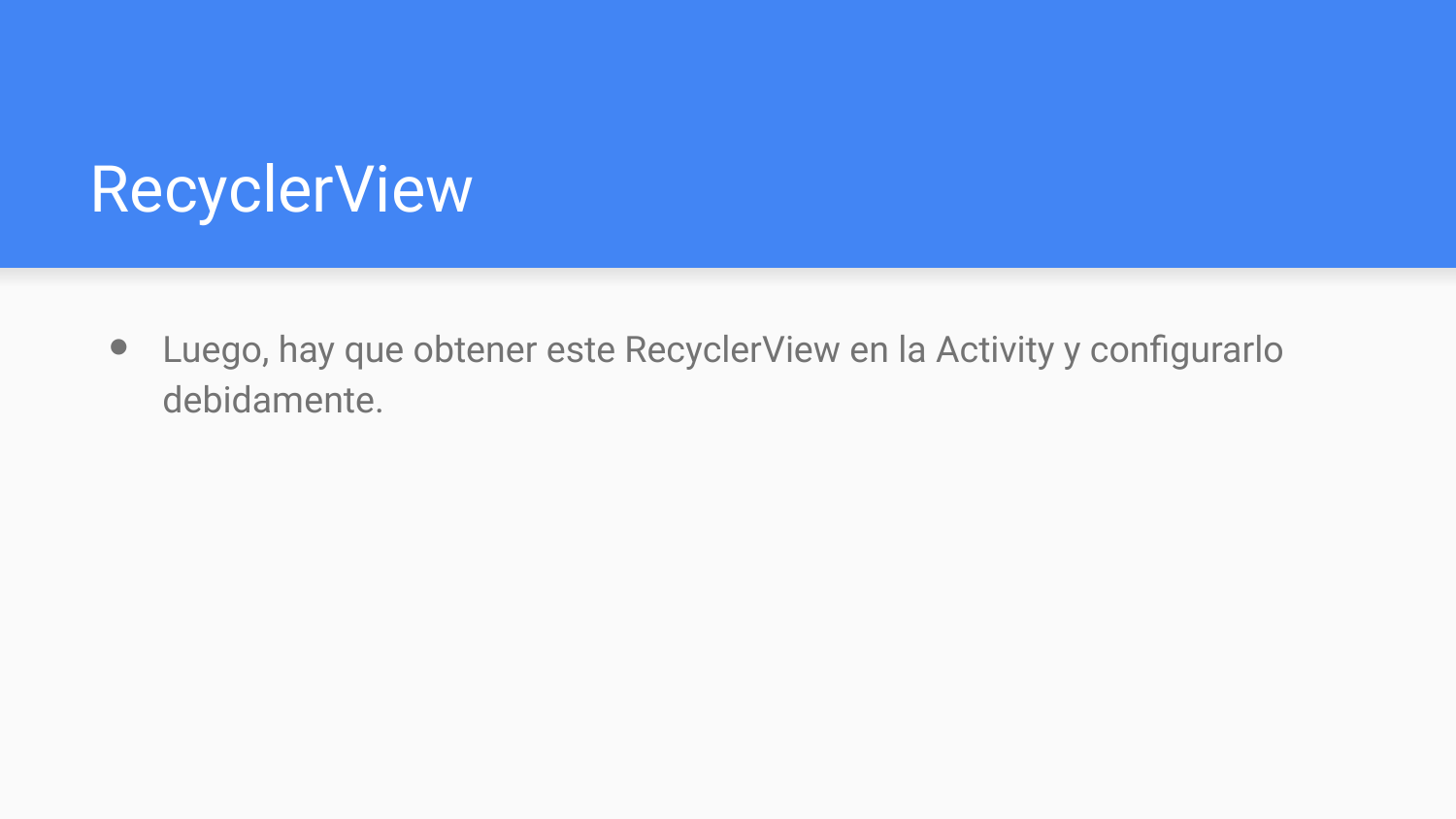

# RecyclerView
Luego, hay que obtener este RecyclerView en la Activity y configurarlo debidamente.